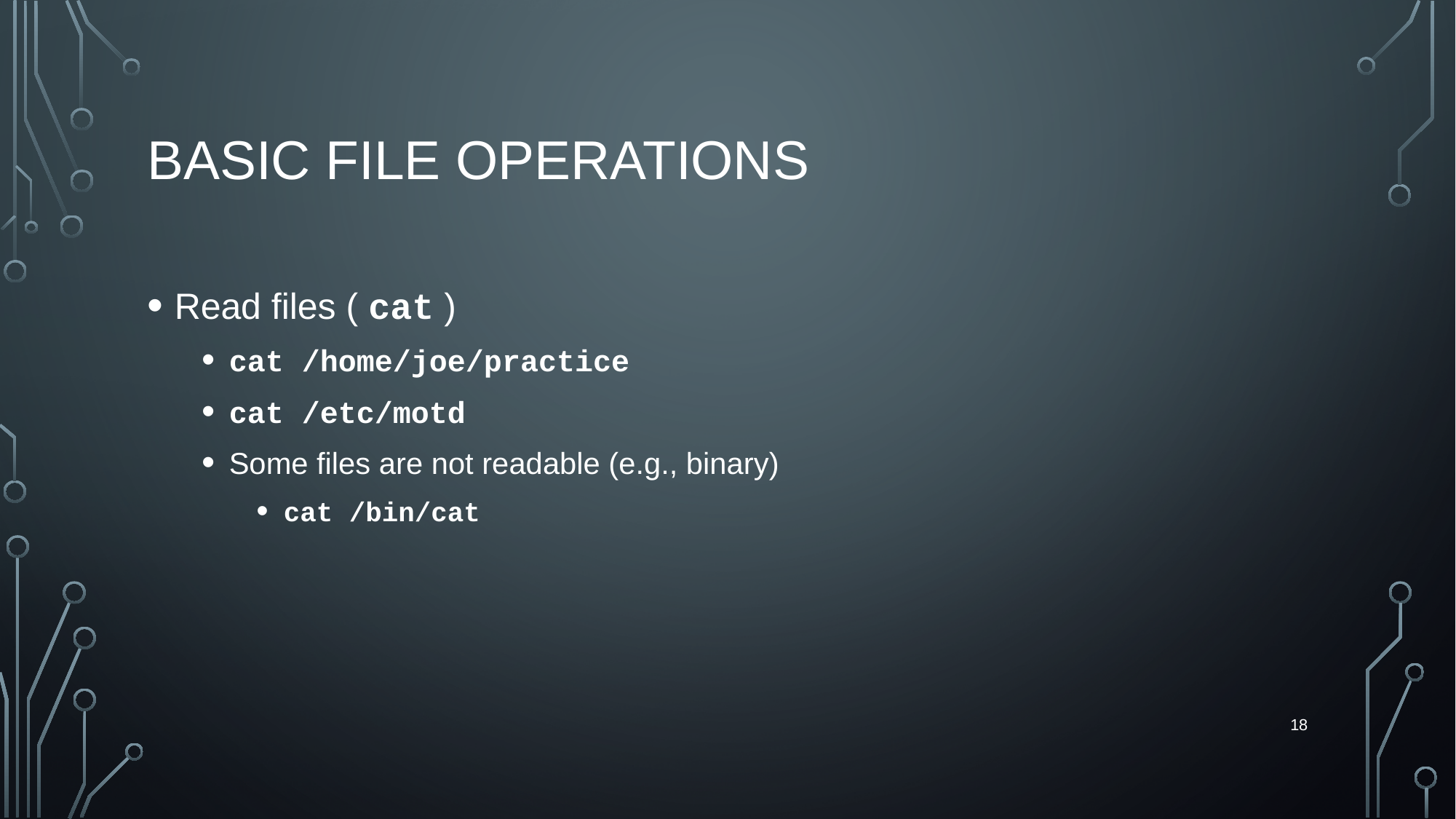

# Basic File Operations
Read files ( cat )
cat /home/joe/practice
cat /etc/motd
Some files are not readable (e.g., binary)
cat /bin/cat

18